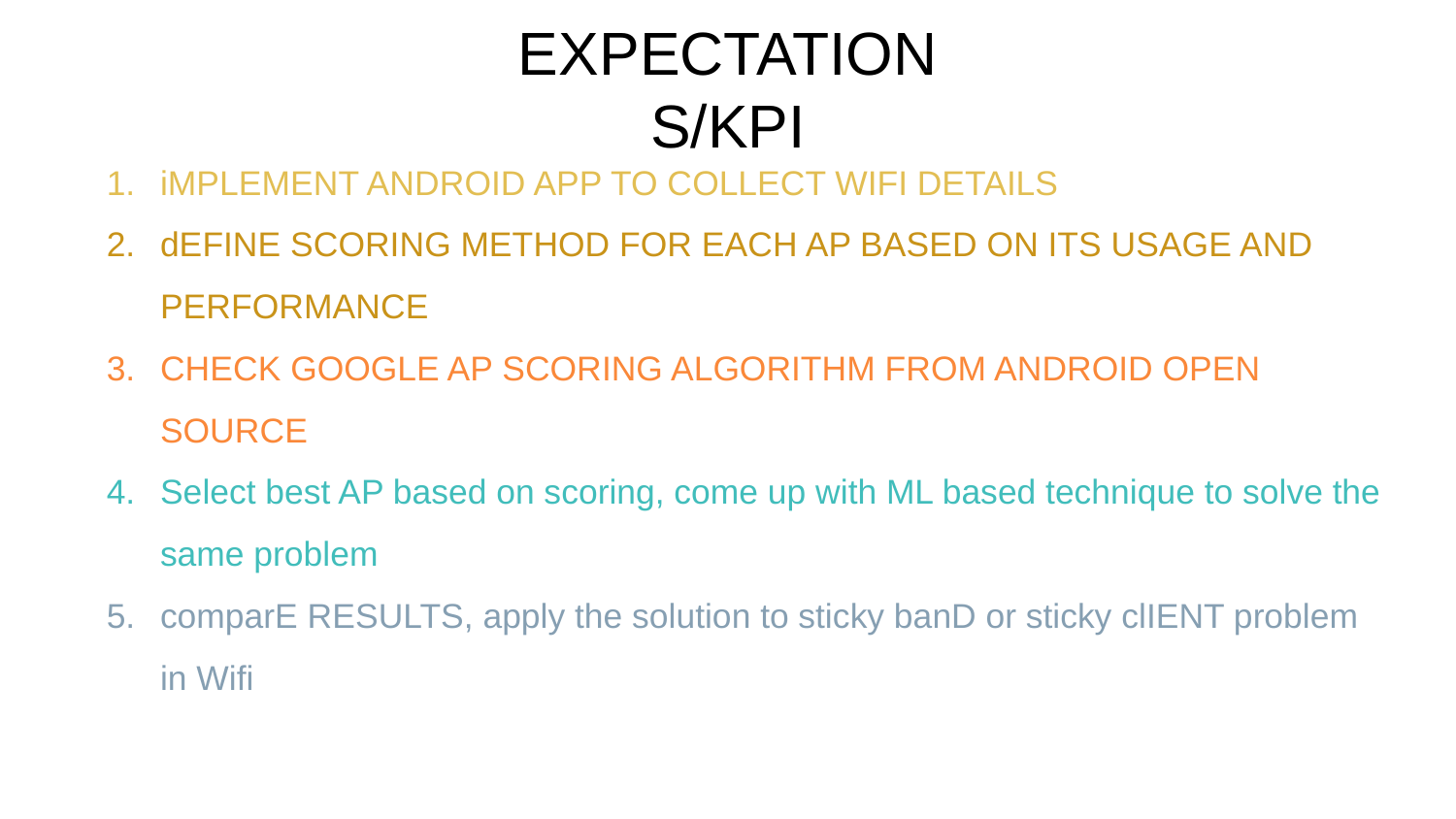

# EXPECTATIONS/KPI
iMPLEMENT ANDROID APP TO COLLECT WIFI DETAILS
dEFINE SCORING METHOD FOR EACH AP BASED ON ITS USAGE AND PERFORMANCE
CHECK GOOGLE AP SCORING ALGORITHM FROM ANDROID OPEN SOURCE
Select best AP based on scoring, come up with ML based technique to solve the same problem
comparE RESULTS, apply the solution to sticky banD or sticky clIENT problem in Wifi